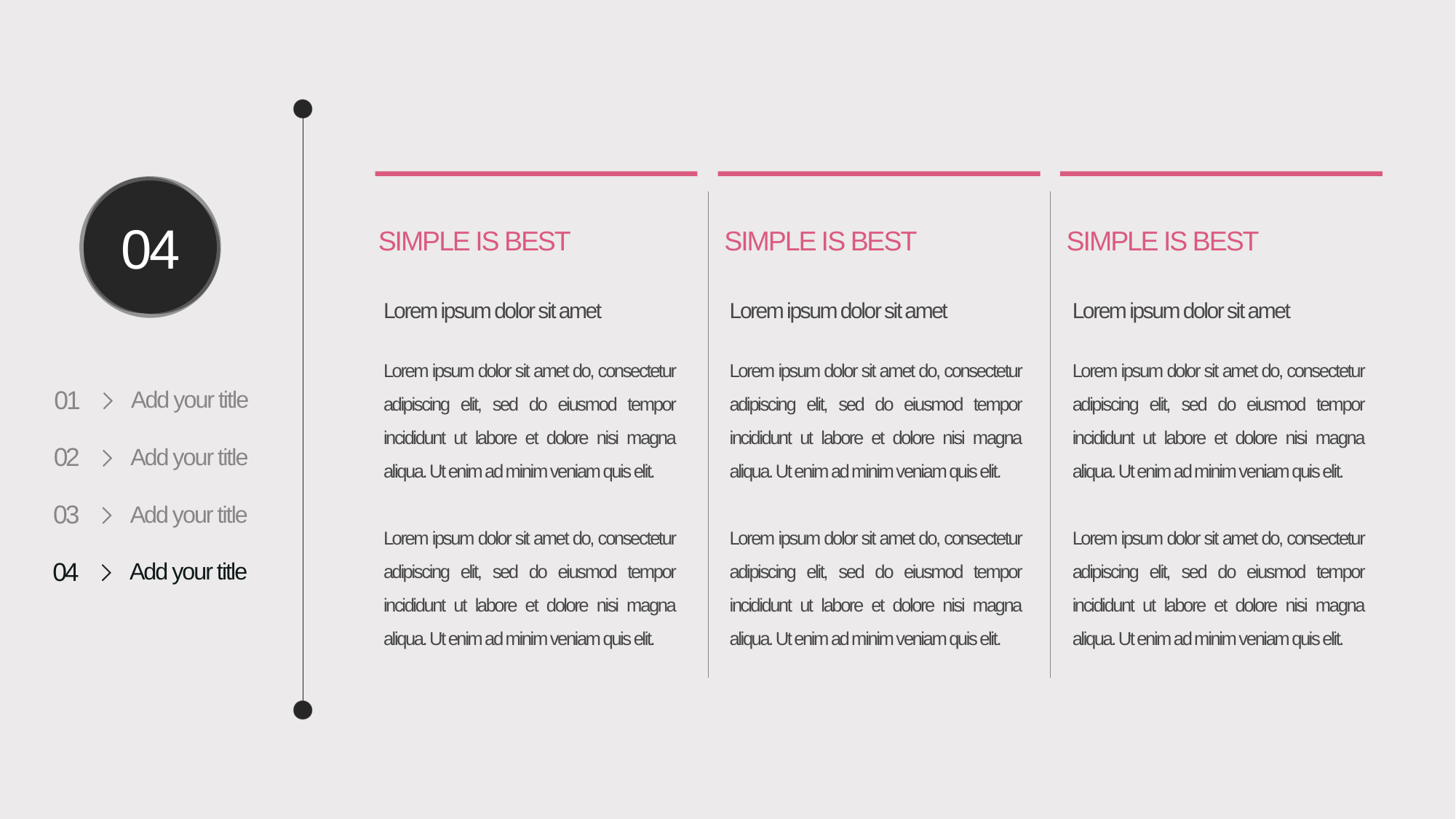

SIMPLE IS BEST
SIMPLE IS BEST
SIMPLE IS BEST
# 04
Lorem ipsum dolor sit amet
Lorem ipsum dolor sit amet
Lorem ipsum dolor sit amet
Lorem ipsum dolor sit amet do, consectetur adipiscing elit, sed do eiusmod tempor incididunt ut labore et dolore nisi magna aliqua. Ut enim ad minim veniam quis elit.

Lorem ipsum dolor sit amet do, consectetur adipiscing elit, sed do eiusmod tempor incididunt ut labore et dolore nisi magna aliqua. Ut enim ad minim veniam quis elit.
Lorem ipsum dolor sit amet do, consectetur adipiscing elit, sed do eiusmod tempor incididunt ut labore et dolore nisi magna aliqua. Ut enim ad minim veniam quis elit.

Lorem ipsum dolor sit amet do, consectetur adipiscing elit, sed do eiusmod tempor incididunt ut labore et dolore nisi magna aliqua. Ut enim ad minim veniam quis elit.
Lorem ipsum dolor sit amet do, consectetur adipiscing elit, sed do eiusmod tempor incididunt ut labore et dolore nisi magna aliqua. Ut enim ad minim veniam quis elit.

Lorem ipsum dolor sit amet do, consectetur adipiscing elit, sed do eiusmod tempor incididunt ut labore et dolore nisi magna aliqua. Ut enim ad minim veniam quis elit.
Add your title
01
Add your title
02
Add your title
03
Add your title
04